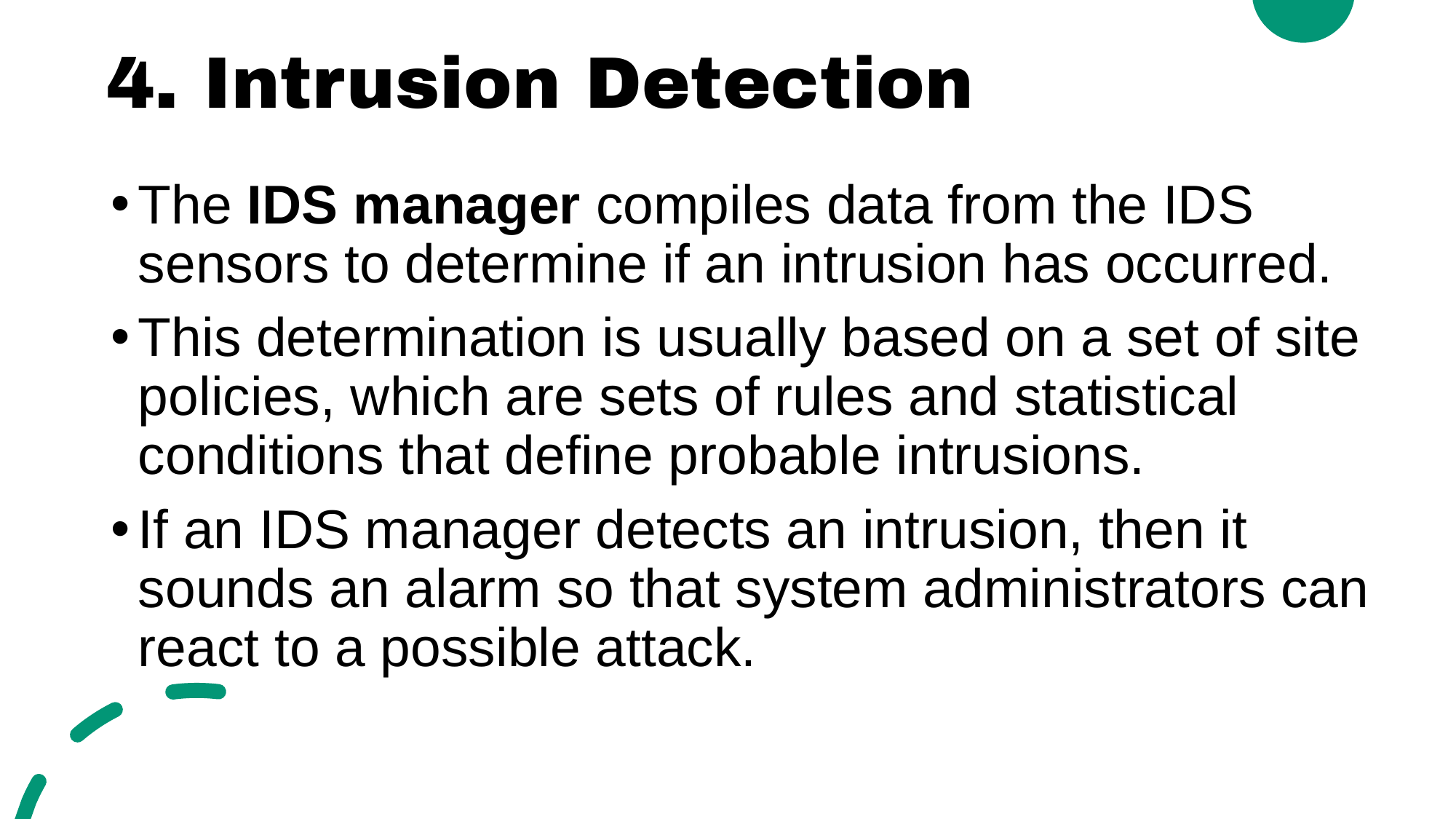

# 4. Intrusion Detection
The IDS manager compiles data from the IDS sensors to determine if an intrusion has occurred.
This determination is usually based on a set of site policies, which are sets of rules and statistical conditions that define probable intrusions.
If an IDS manager detects an intrusion, then it sounds an alarm so that system administrators can react to a possible attack.